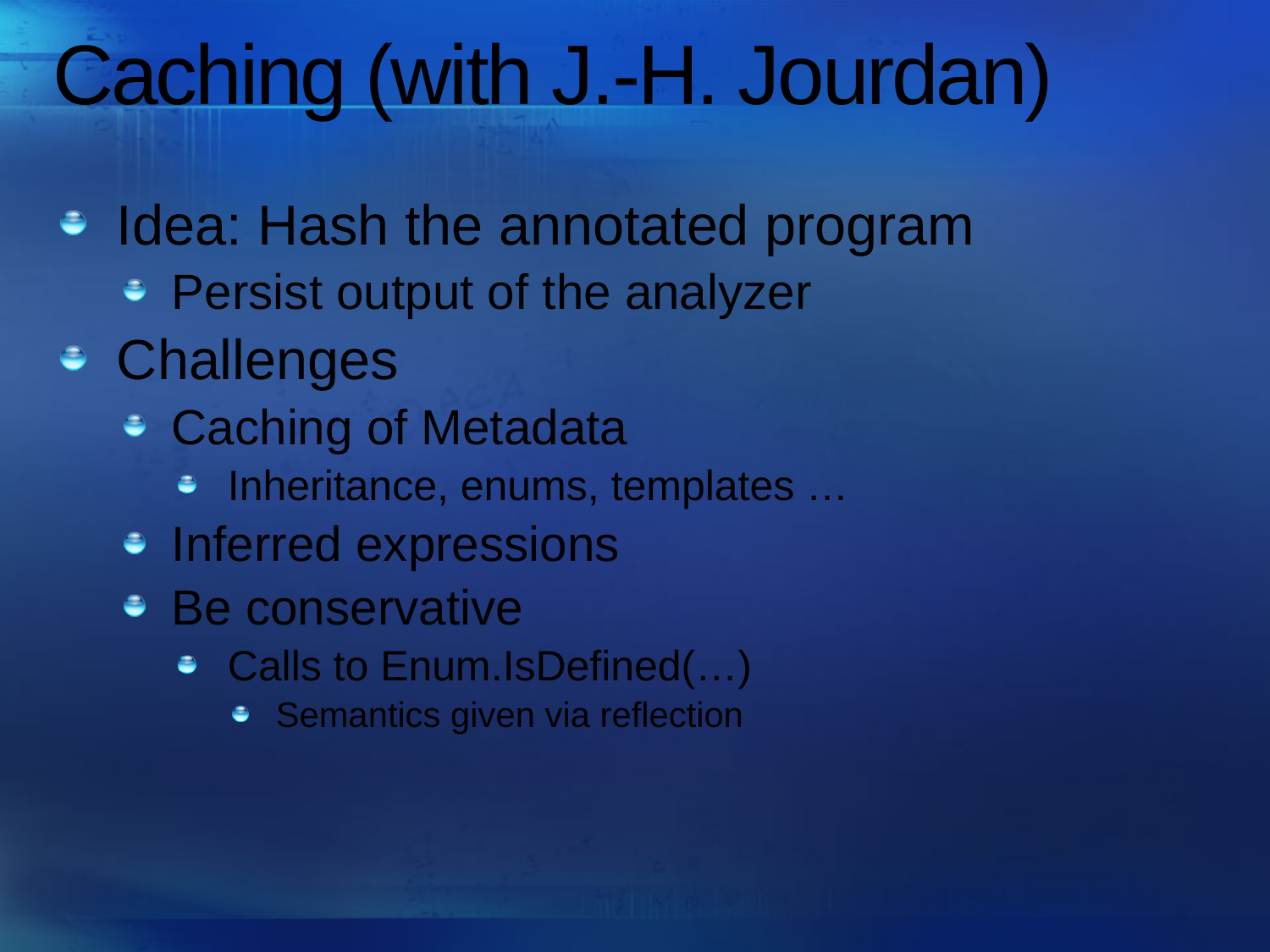

# Caching (with J.-H. Jourdan)
Idea: Hash the annotated program
Persist output of the analyzer
Challenges
Caching of Metadata
Inheritance, enums, templates …
Inferred expressions
Be conservative
Calls to Enum.IsDefined(…)
Semantics given via reflection